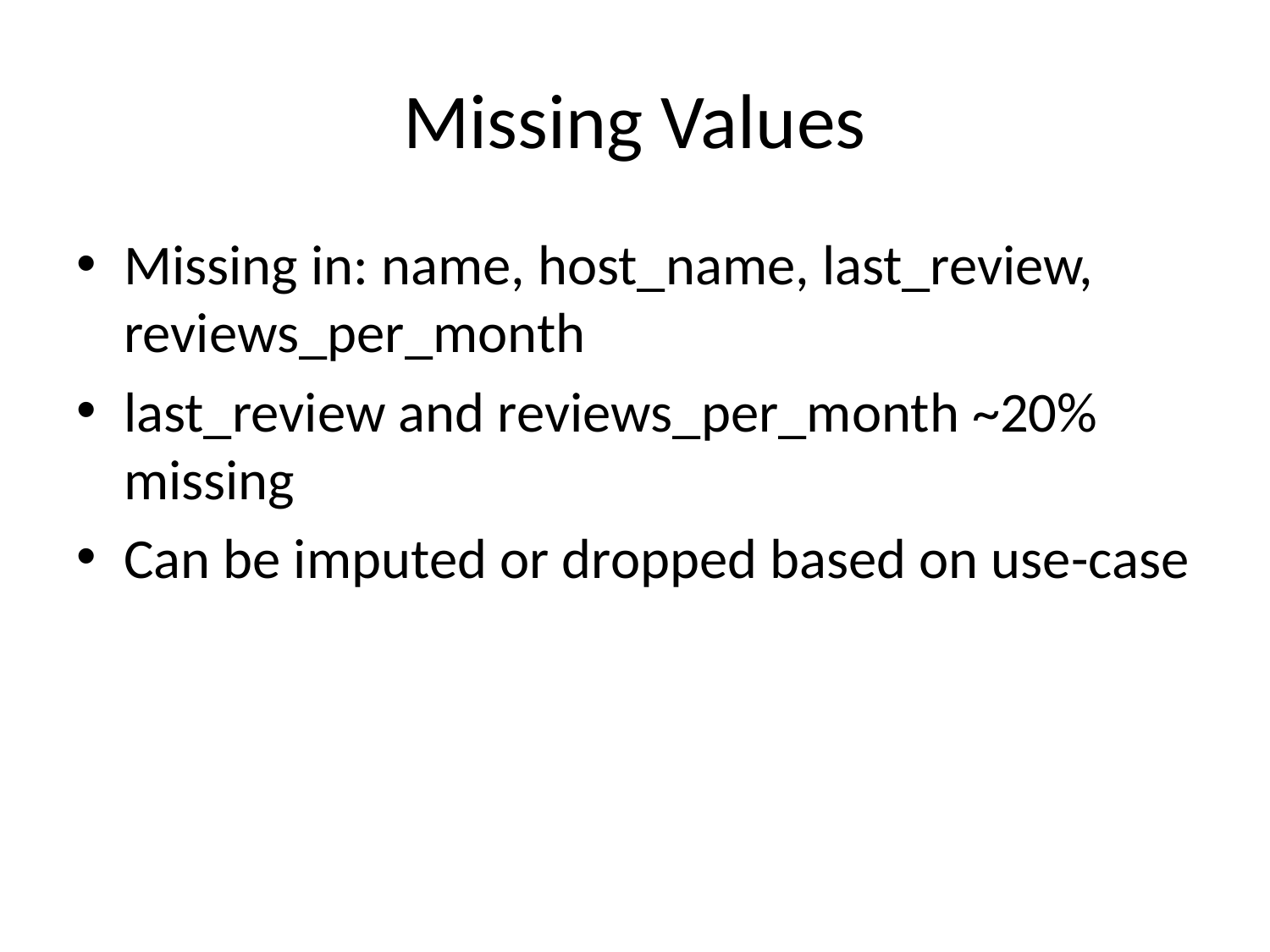

# Missing Values
Missing in: name, host_name, last_review, reviews_per_month
last_review and reviews_per_month ~20% missing
Can be imputed or dropped based on use-case